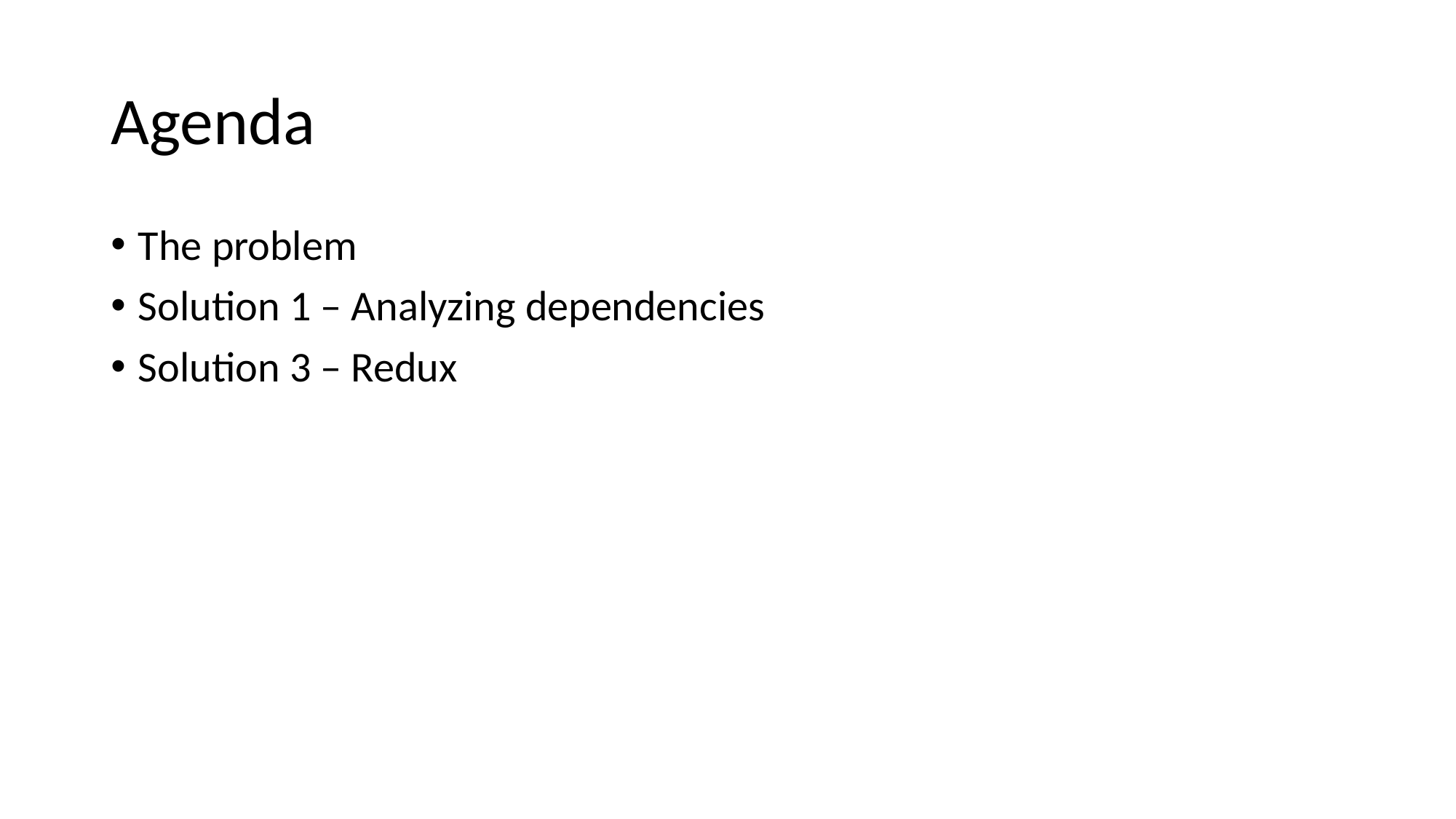

# Agenda
The problem
Solution 1 – Analyzing dependencies
Solution 3 – Redux